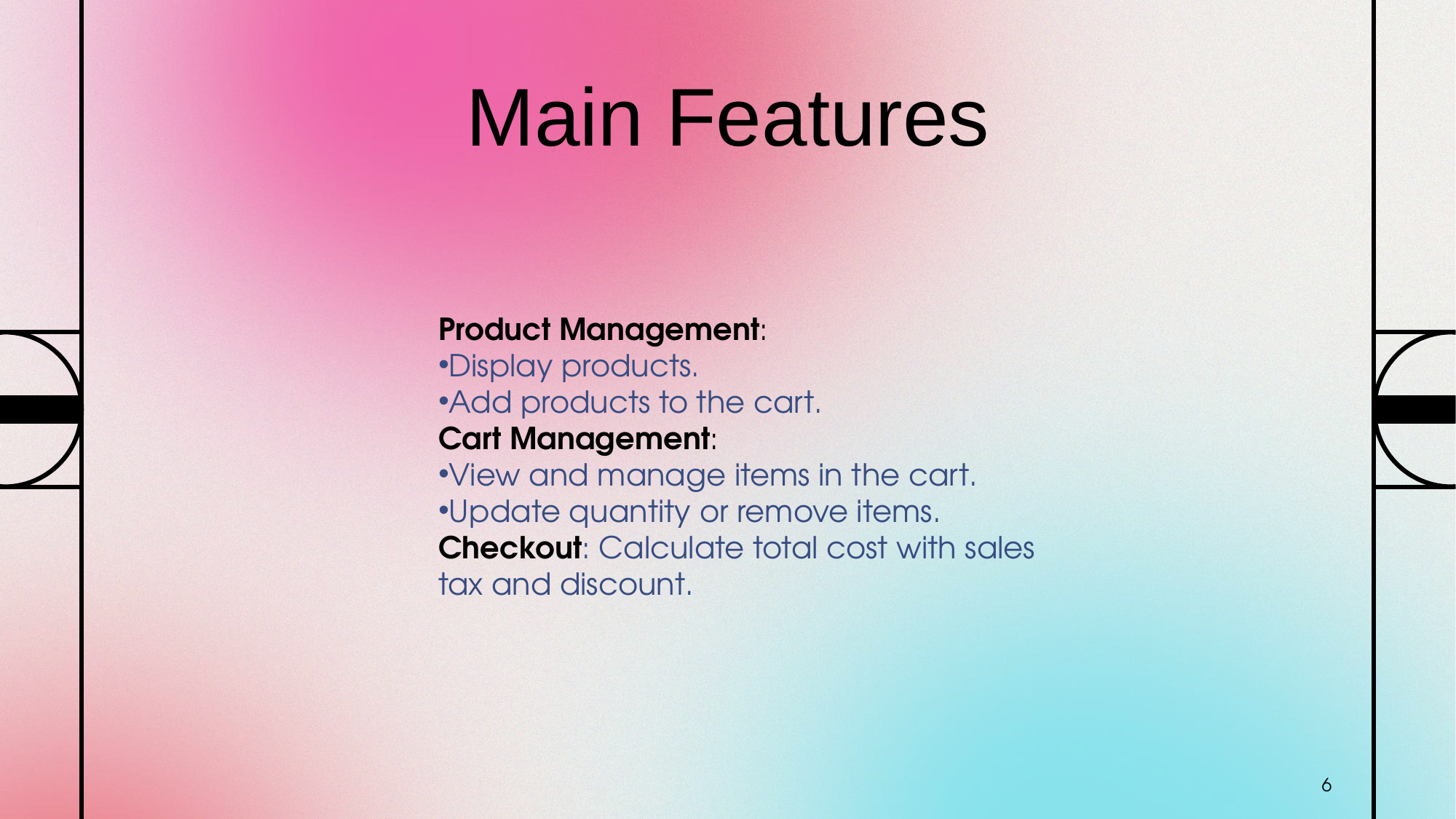

# Main Features
Product Management:
Display products.
Add products to the cart.
Cart Management:
View and manage items in the cart.
Update quantity or remove items.
Checkout: Calculate total cost with sales tax and discount.
6